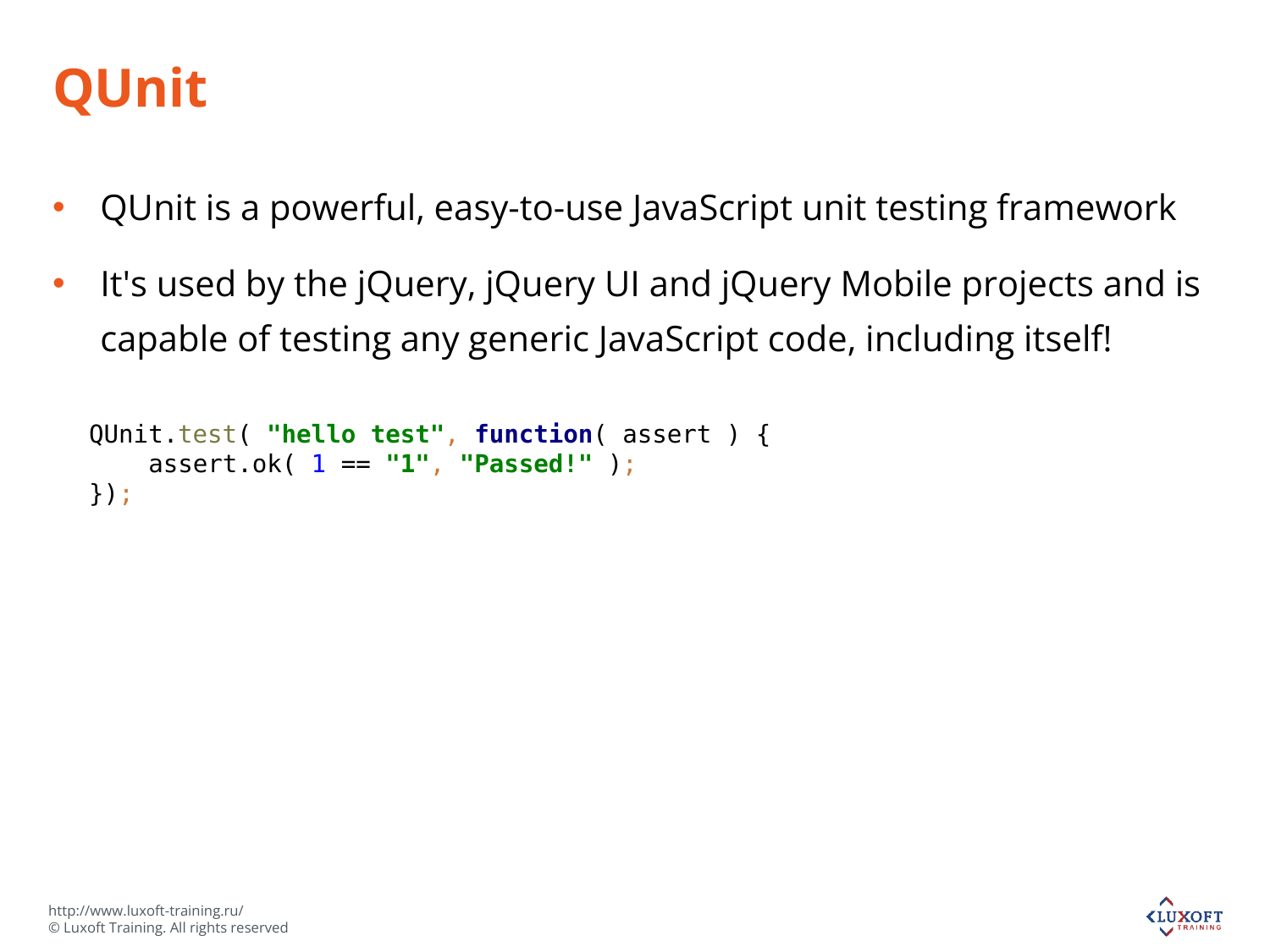

# QUnit
QUnit is a powerful, easy-to-use JavaScript unit testing framework
It's used by the jQuery, jQuery UI and jQuery Mobile projects and is capable of testing any generic JavaScript code, including itself!

QUnit.test( "hello test", function( assert ) {
    assert.ok( 1 == "1", "Passed!" );
});